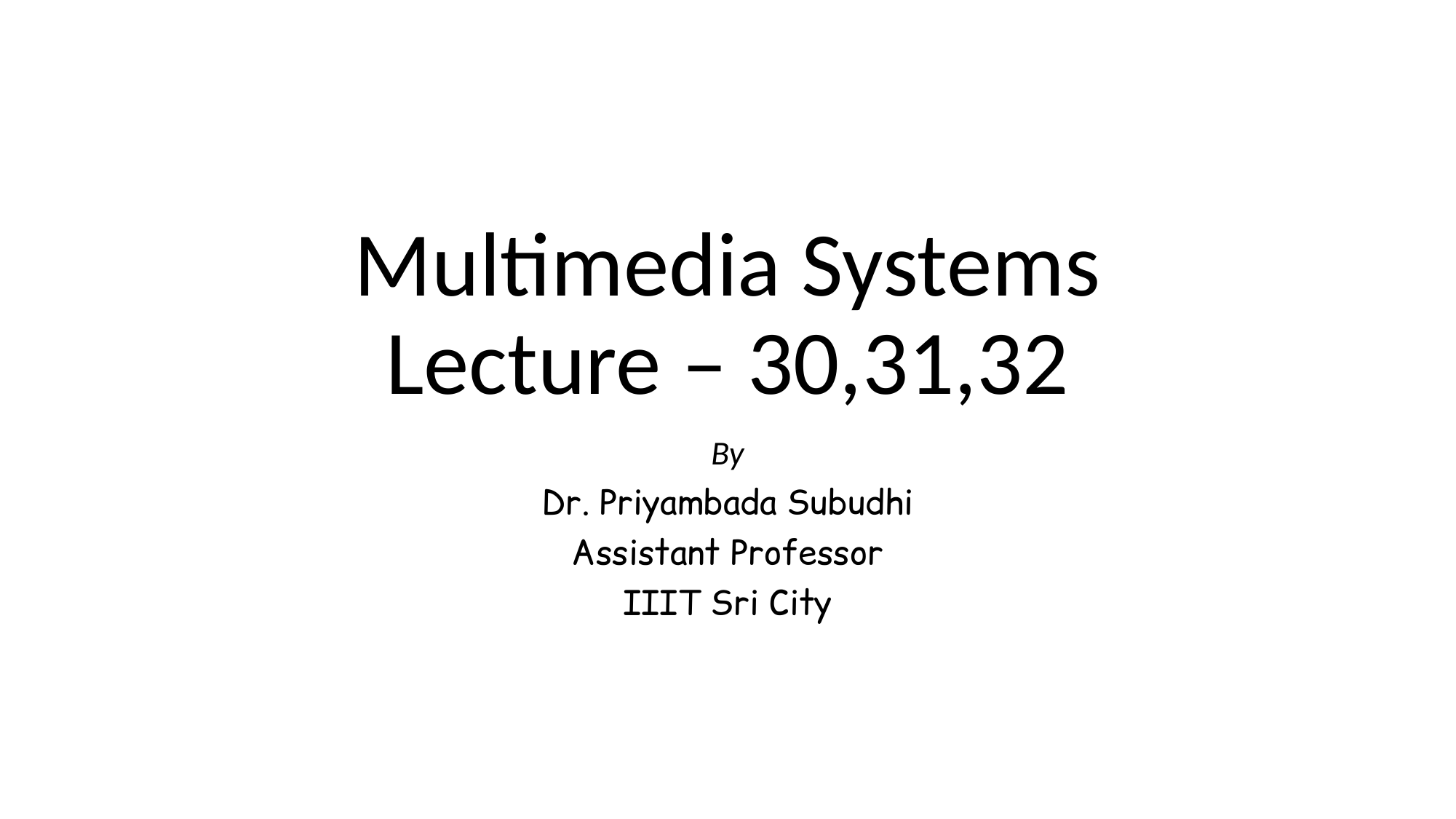

# Multimedia Systems Lecture – 30,31,32
By
Dr. Priyambada Subudhi
Assistant Professor
IIIT Sri City